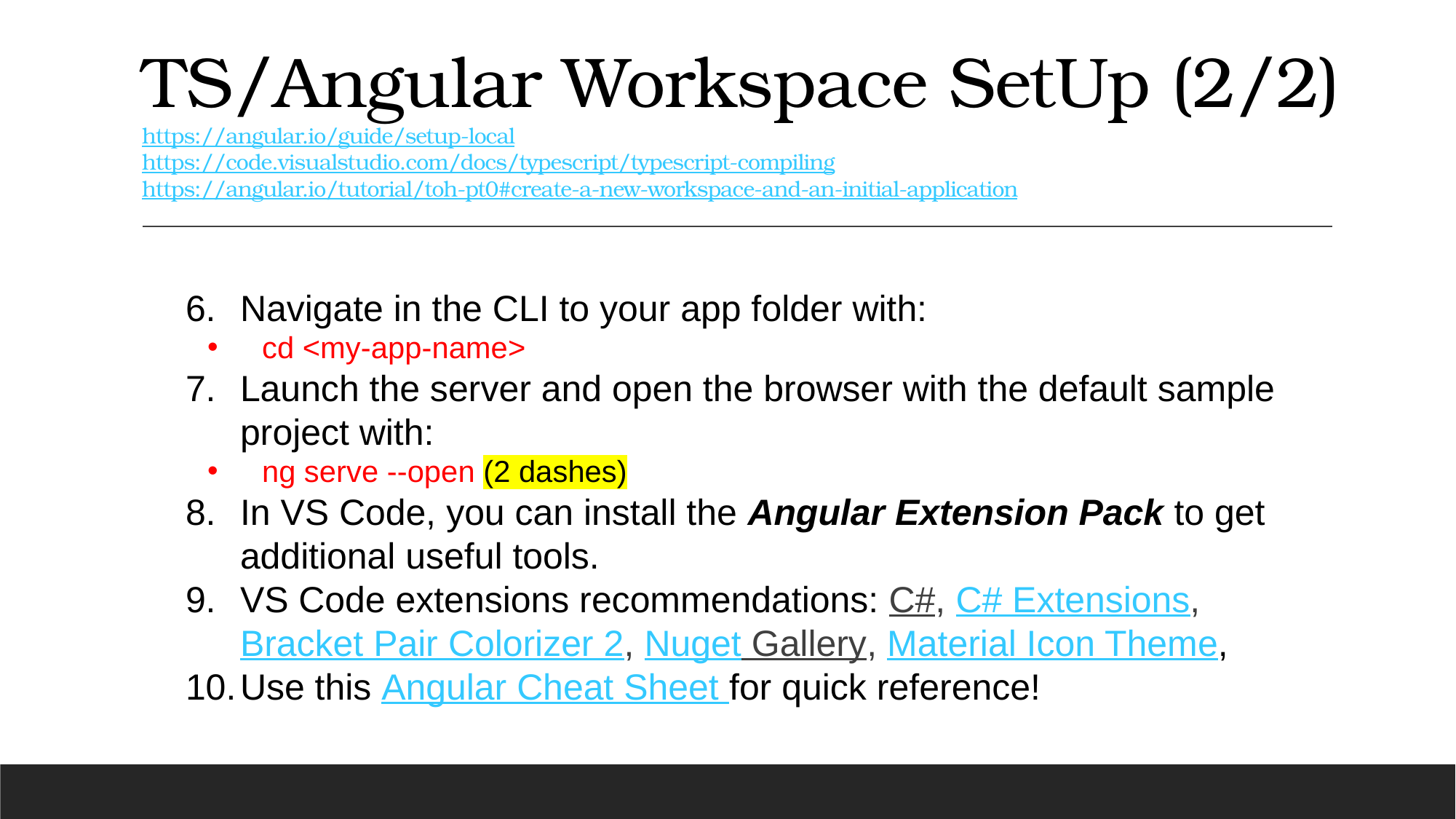

# TS/Angular Workspace SetUp (2/2) https://angular.io/guide/setup-local https://code.visualstudio.com/docs/typescript/typescript-compiling https://angular.io/tutorial/toh-pt0#create-a-new-workspace-and-an-initial-application
Navigate in the CLI to your app folder with:
cd <my-app-name>
Launch the server and open the browser with the default sample project with:
ng serve --open (2 dashes)
In VS Code, you can install the Angular Extension Pack to get additional useful tools.
VS Code extensions recommendations: C#, C# Extensions, Bracket Pair Colorizer 2, Nuget Gallery, Material Icon Theme,
Use this Angular Cheat Sheet for quick reference!